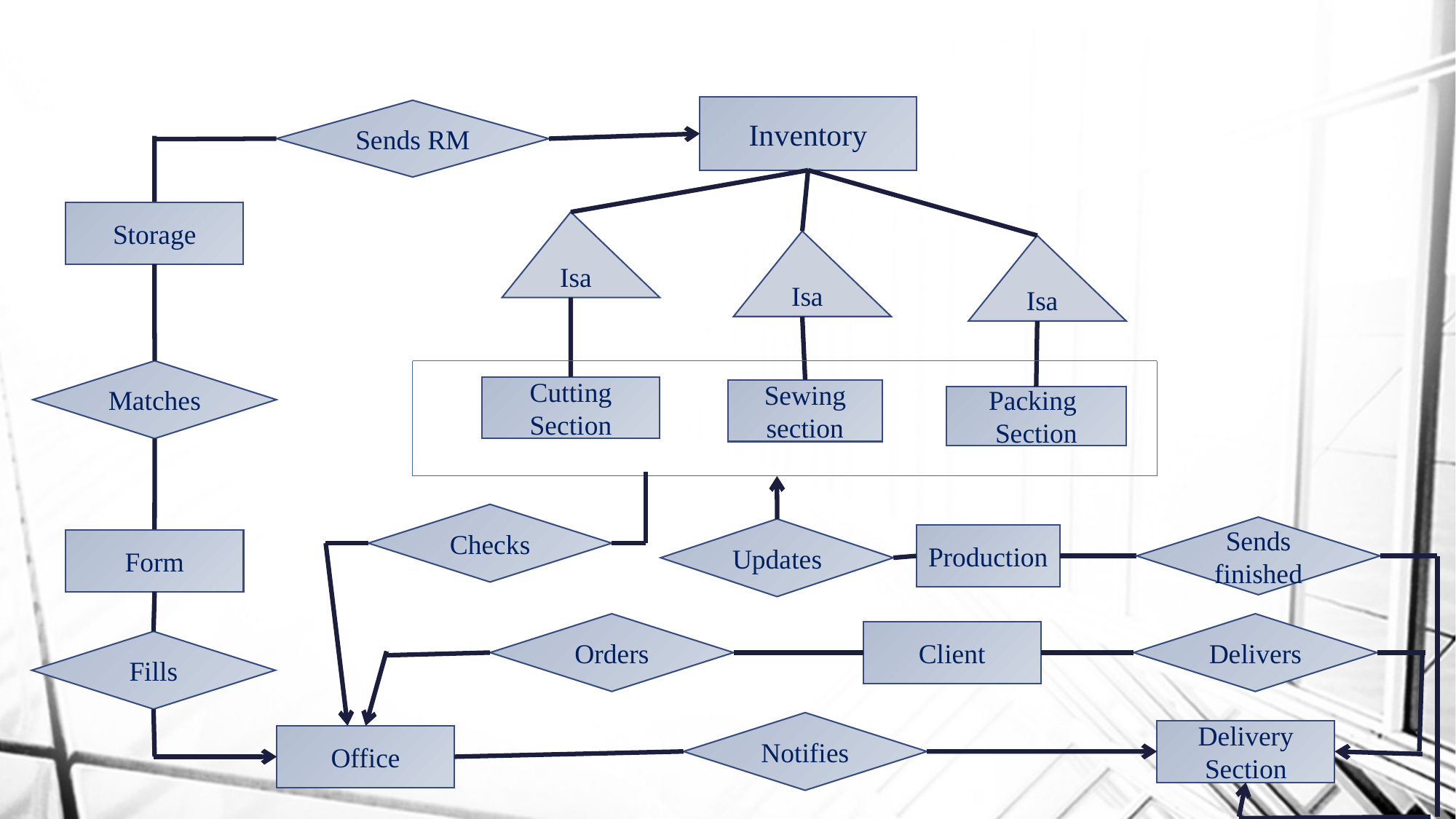

Inventory
Sends RM
Storage
Isa
Isa
Isa
Matches
Cutting
Section
Sewing section
Packing
Section
Checks
Sends finished
Updates
Production
Form
Delivers
Orders
Client
Fills
Notifies
Delivery
Section
Office